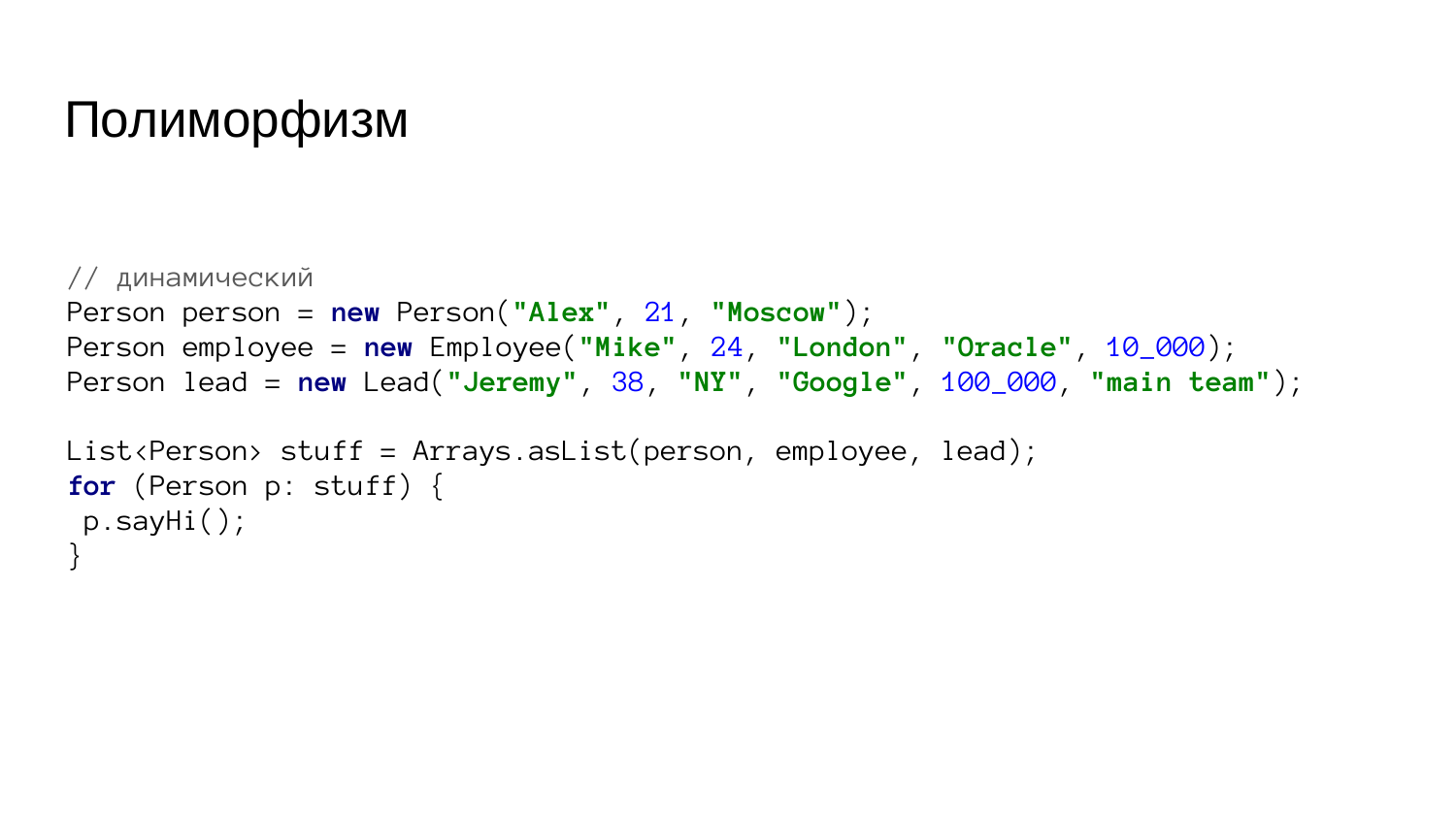

# Полиморфизм
| // динамический Person person = new Person("Alex", 21, "Moscow"); Person employee = new Employee("Mike", 24, "London", "Oracle", 10\_000); Person lead = new Lead("Jeremy", 38, "NY", "Google", 100\_000, "main team"); List<Person> stuff = Arrays.asList(person, employee, lead); for (Person p: stuff) { p.sayHi(); } |
| --- |